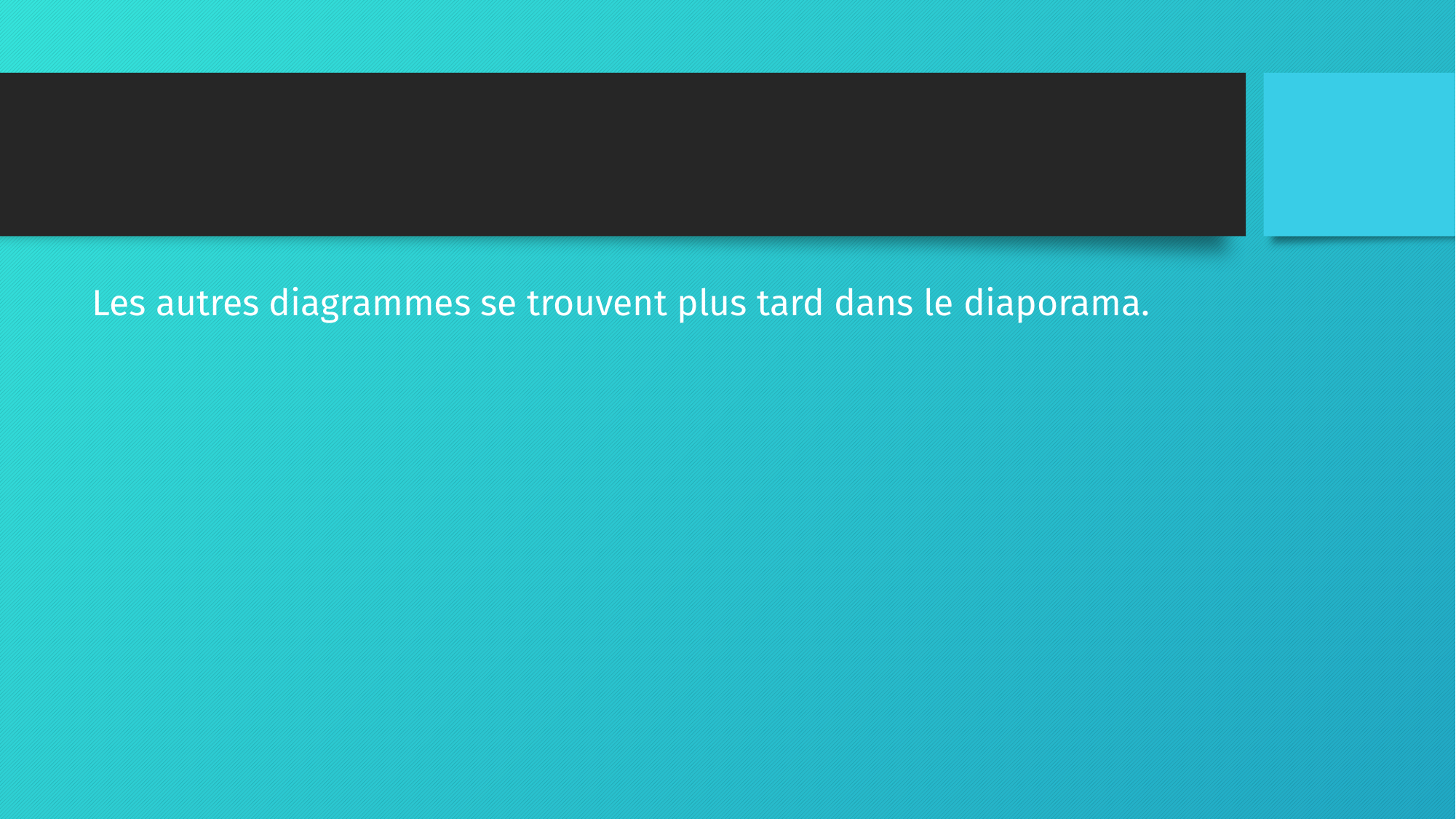

Les autres diagrammes se trouvent plus tard dans le diaporama.